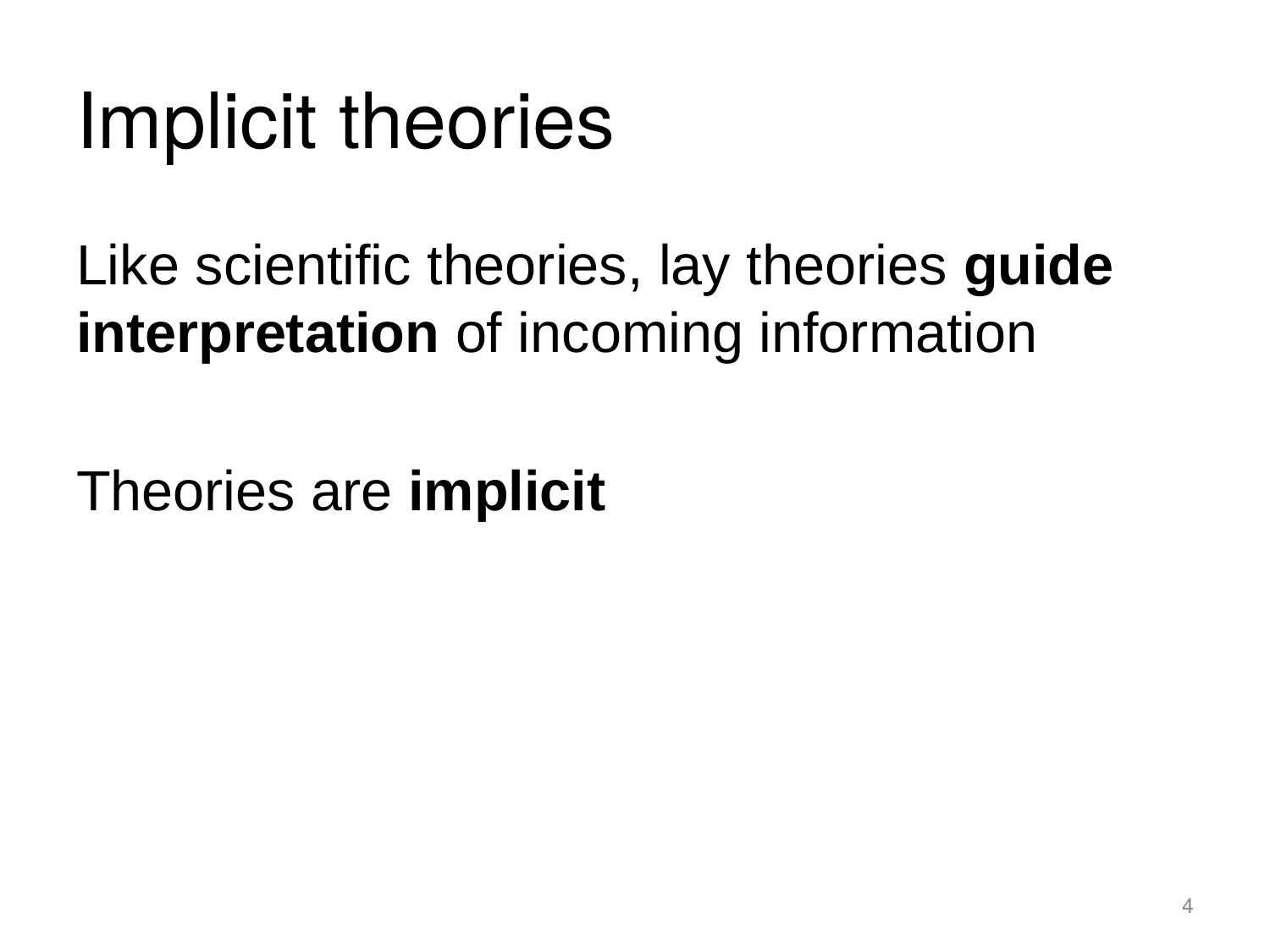

# Implicit theories
Like scientific theories, lay theories guide interpretation of incoming information

Theories are implicit

4